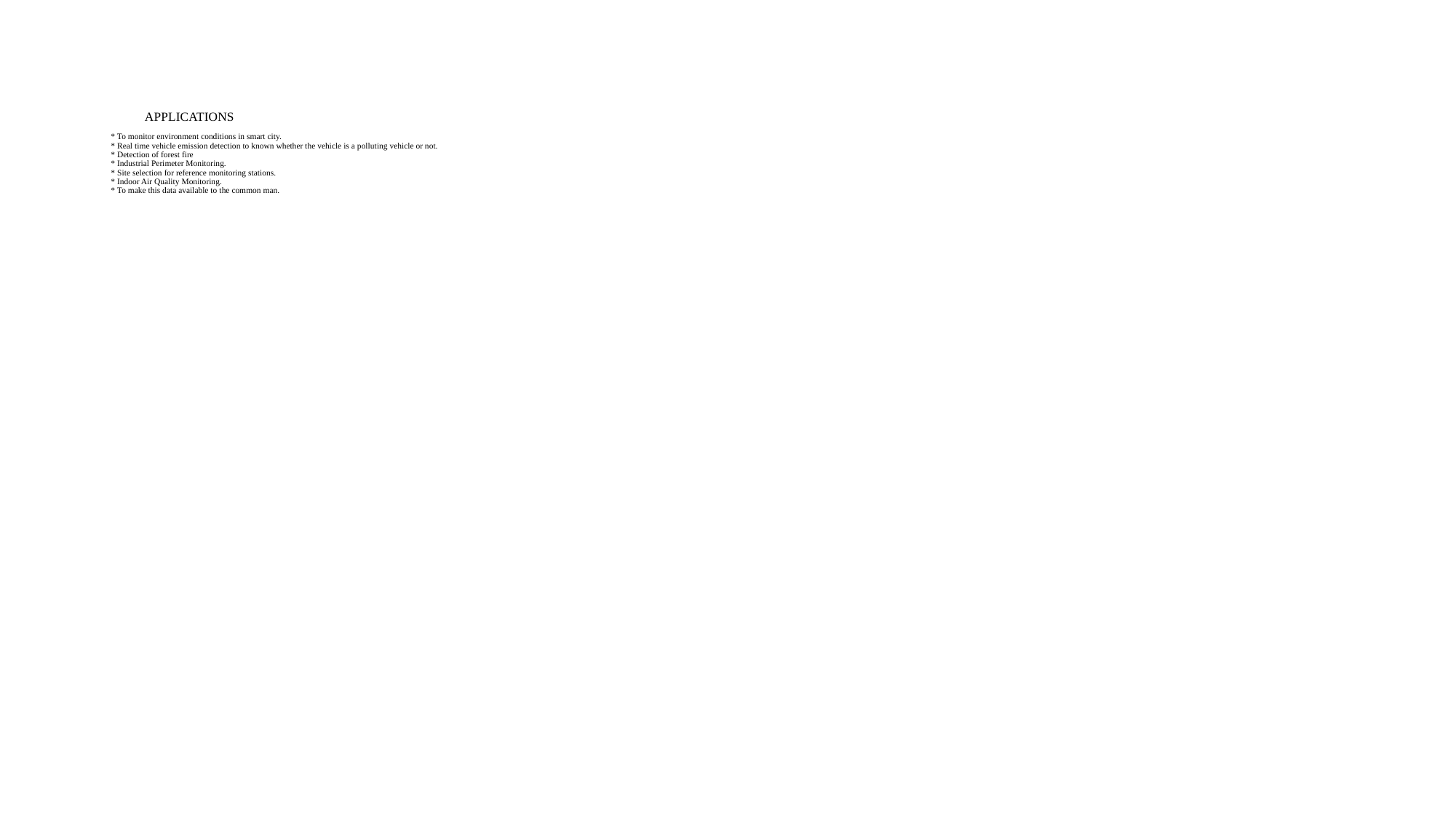

# APPLICATIONS * To monitor environment conditions in smart city. * Real time vehicle emission detection to known whether the vehicle is a polluting vehicle or not. * Detection of forest fire * Industrial Perimeter Monitoring. * Site selection for reference monitoring stations. * Indoor Air Quality Monitoring. * To make this data available to the common man.